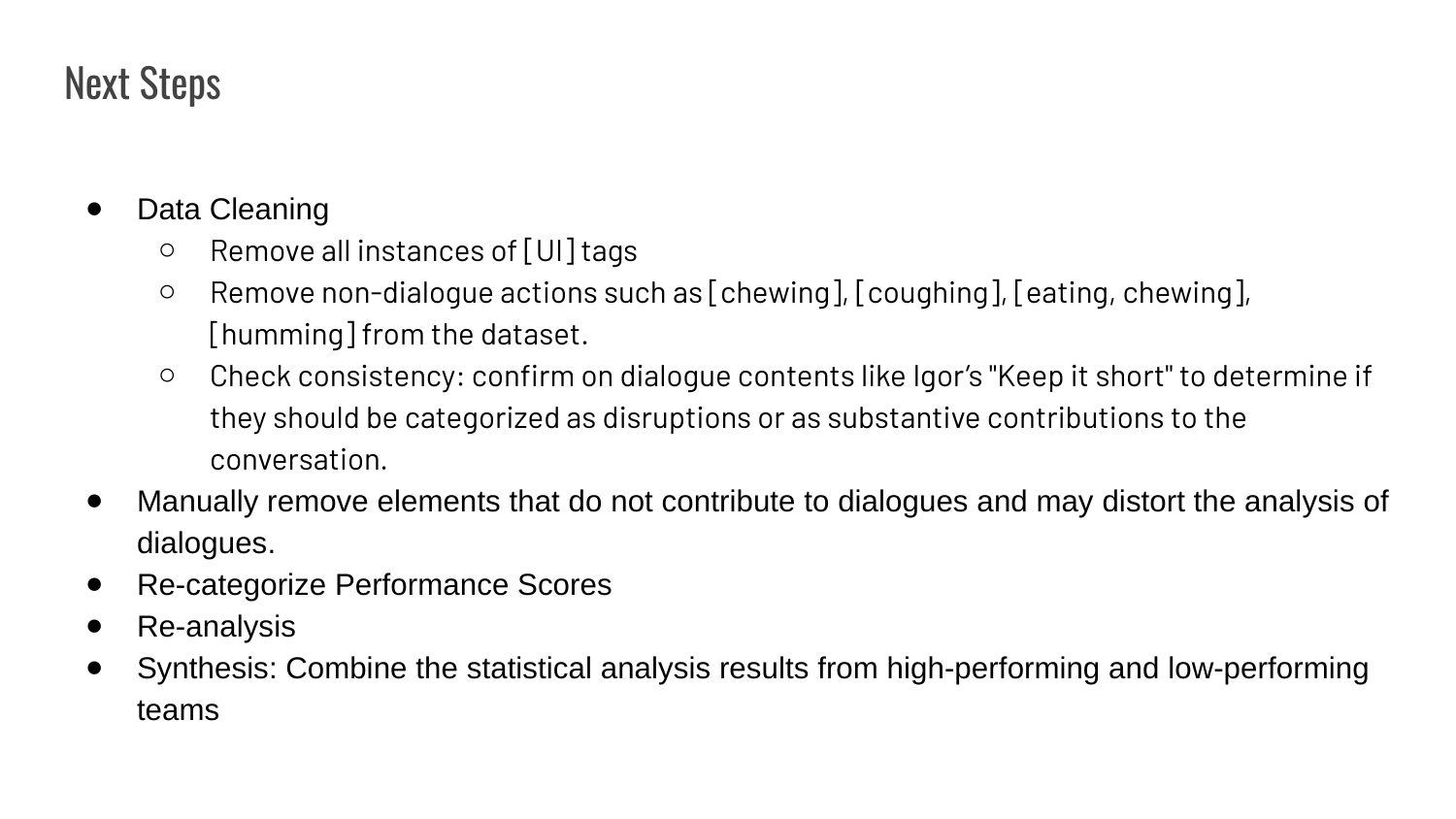

# Next Steps
Data Cleaning
Remove all instances of [UI] tags
Remove non-dialogue actions such as [chewing], [coughing], [eating, chewing], [humming] from the dataset.
Check consistency: confirm on dialogue contents like Igor’s "Keep it short" to determine if they should be categorized as disruptions or as substantive contributions to the conversation.
Manually remove elements that do not contribute to dialogues and may distort the analysis of dialogues.
Re-categorize Performance Scores
Re-analysis
Synthesis: Combine the statistical analysis results from high-performing and low-performing teams